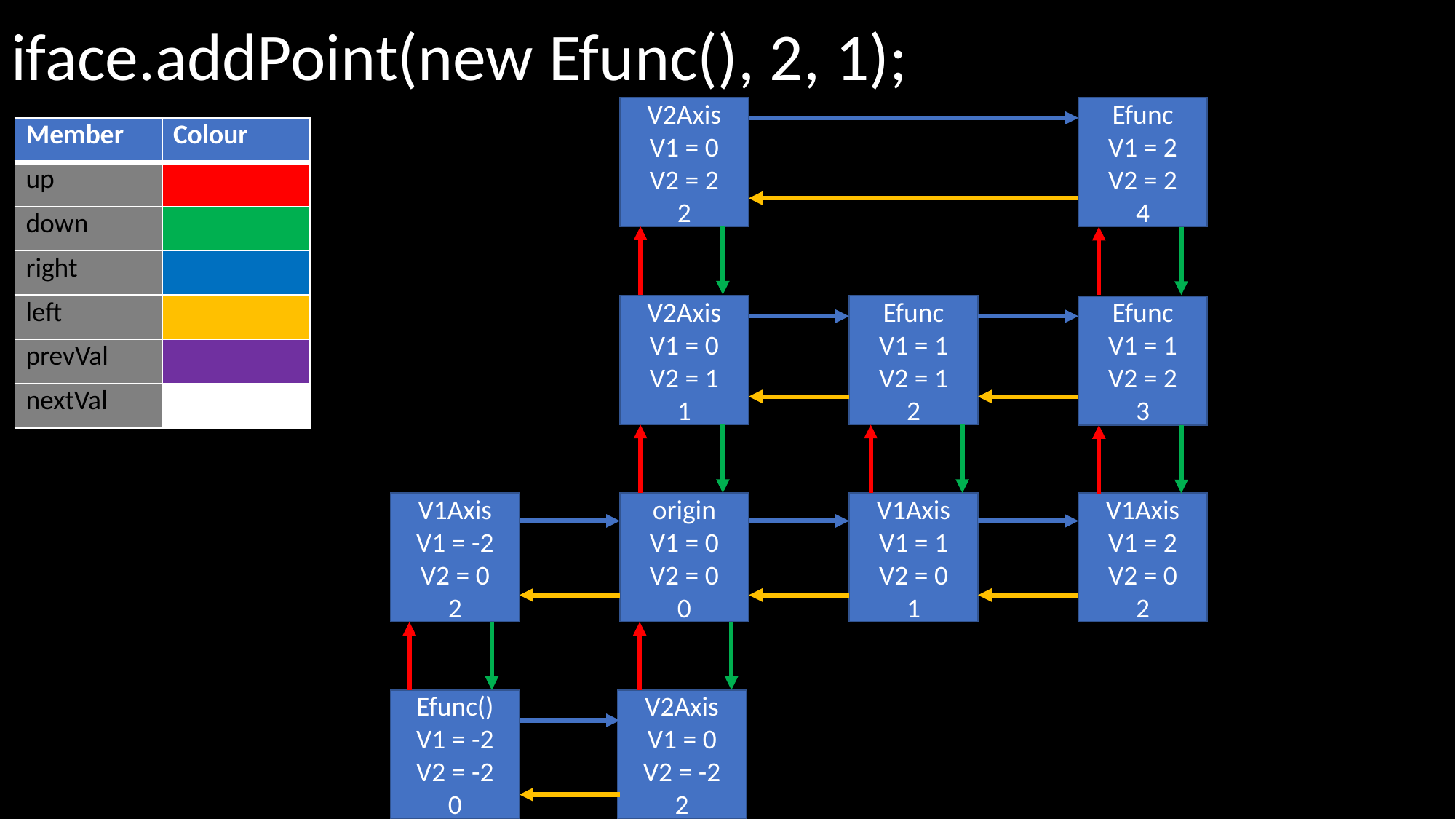

# iface.addPoint(new Efunc(), 2, 1);
V2Axis
V1 = 0
V2 = 2
2
Efunc
V1 = 2
V2 = 2
4
| Member | Colour |
| --- | --- |
| up |  |
| down |  |
| right |  |
| left |  |
| prevVal |  |
| nextVal |  |
V2Axis
V1 = 0
V2 = 1
1
Efunc
V1 = 1
V2 = 1
2
Efunc
V1 = 1
V2 = 2
3
V1Axis
V1 = -2
V2 = 0
2
origin
V1 = 0
V2 = 0
0
V1Axis
V1 = 1
V2 = 0
1
V1Axis
V1 = 2
V2 = 0
2
Efunc()
V1 = -2
V2 = -2
0
V2Axis
V1 = 0
V2 = -2
2